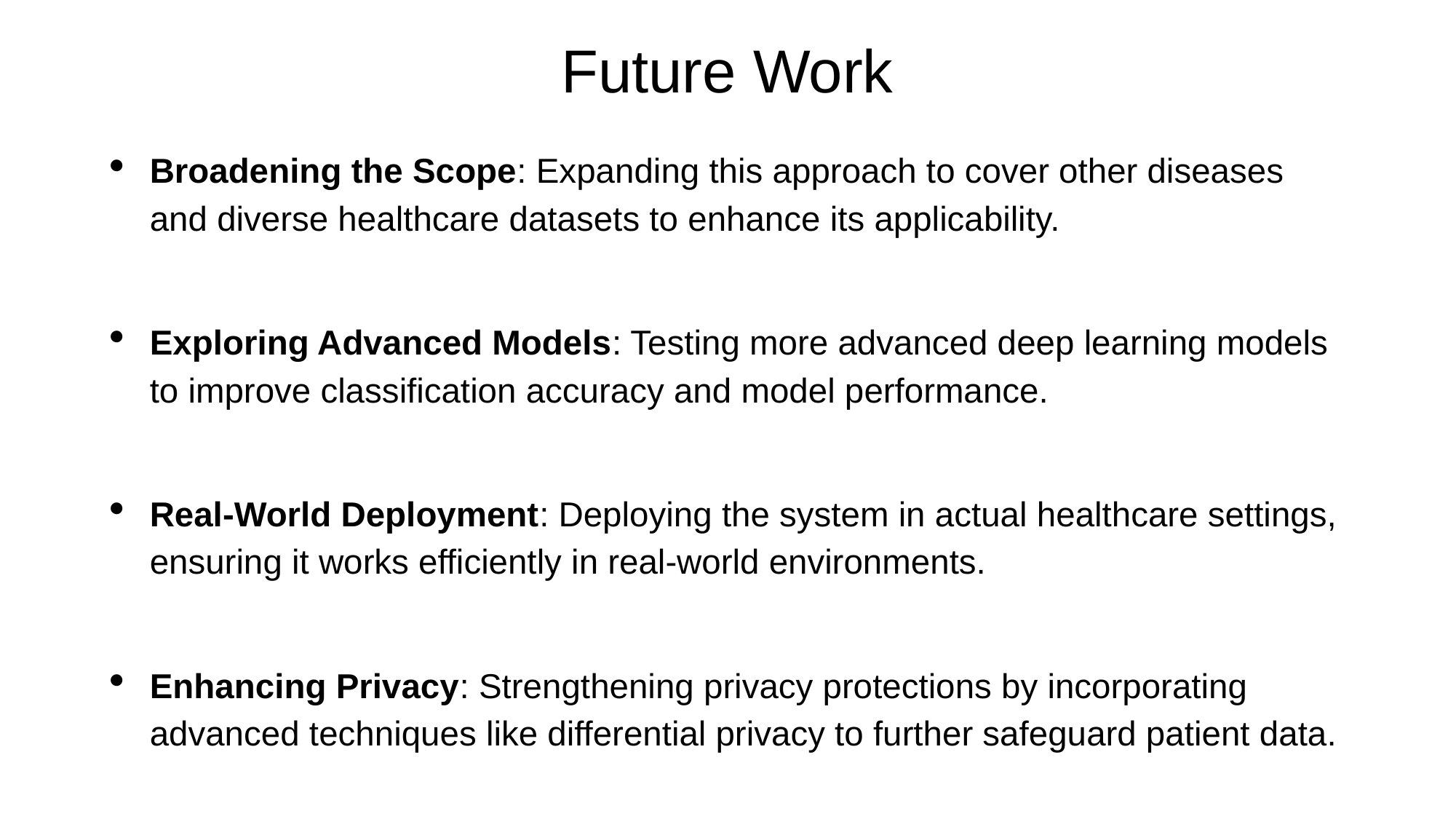

# Future Work
Broadening the Scope: Expanding this approach to cover other diseases and diverse healthcare datasets to enhance its applicability.

Exploring Advanced Models: Testing more advanced deep learning models to improve classification accuracy and model performance.

Real-World Deployment: Deploying the system in actual healthcare settings, ensuring it works efficiently in real-world environments.

Enhancing Privacy: Strengthening privacy protections by incorporating advanced techniques like differential privacy to further safeguard patient data.